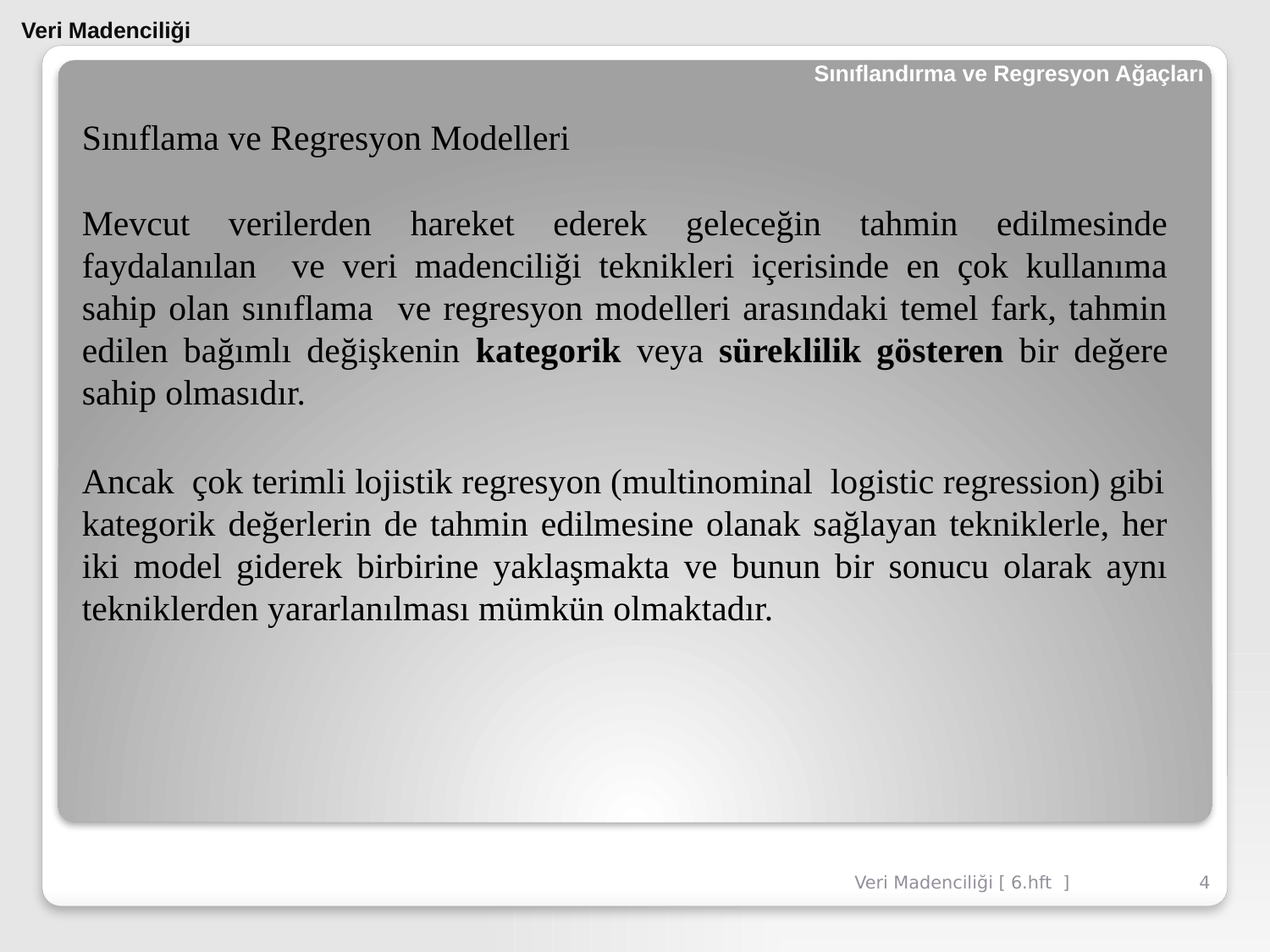

# Veri Madenciliği
Sınıflandırma ve Regresyon Ağaçları

Sınıflama ve Regresyon Modelleri

Mevcut verilerden hareket ederek geleceğin tahmin edilmesinde faydalanılan  ve veri madenciliği teknikleri içerisinde en çok kullanıma sahip olan sınıflama  ve regresyon modelleri arasındaki temel fark, tahmin edilen bağımlı değişkenin kategorik veya süreklilik gösteren bir değere sahip olmasıdır.

Ancak  çok terimli lojistik regresyon (multinominal  logistic regression) gibi
kategorik değerlerin de tahmin edilmesine olanak sağlayan tekniklerle, her iki model giderek birbirine yaklaşmakta ve bunun bir sonucu olarak aynı tekniklerden yararlanılması mümkün olmaktadır.

Veri Madenciliği [ 6.hft  ]
4